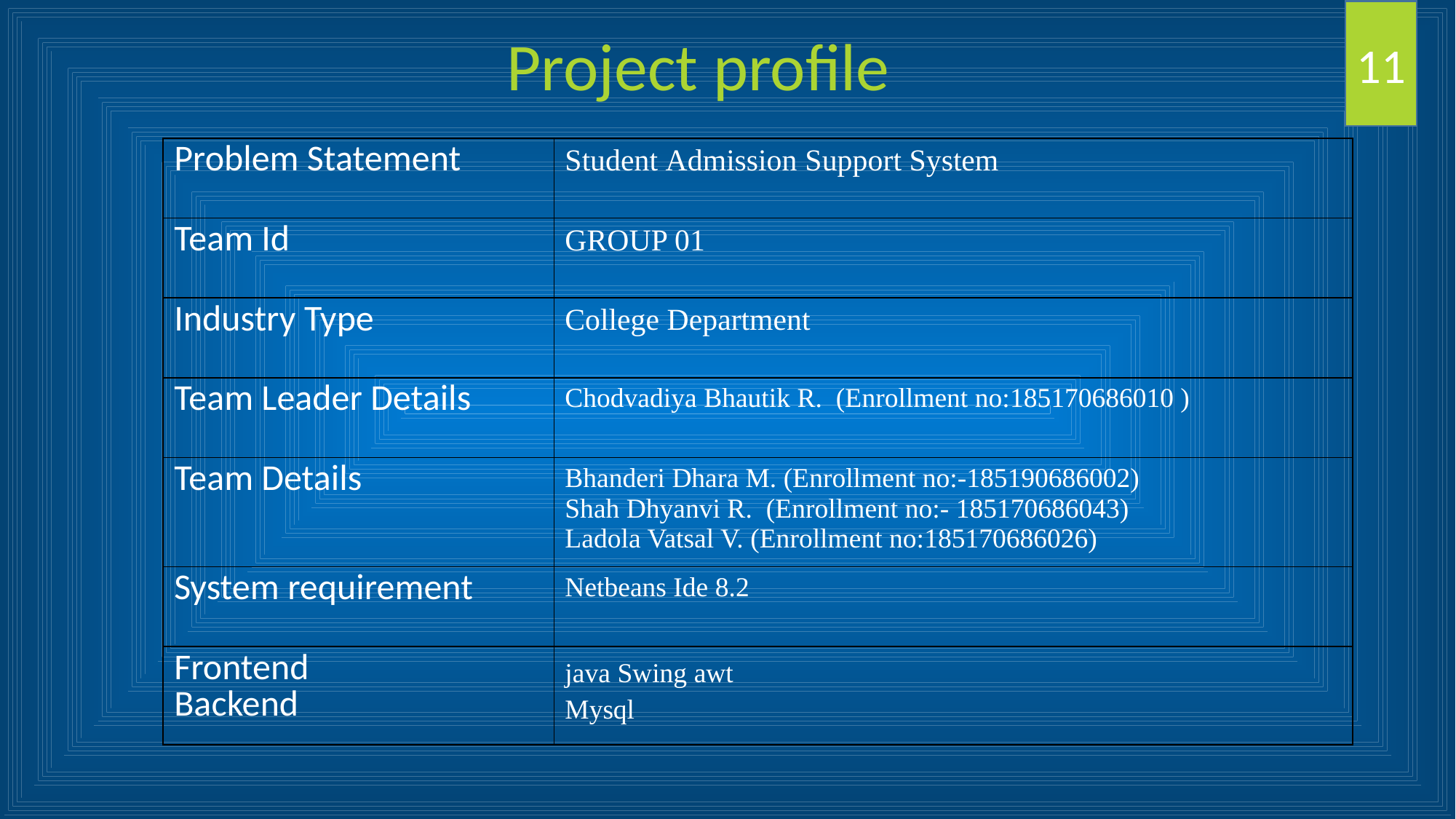

11
Project profile
| Problem Statement | Student Admission Support System |
| --- | --- |
| Team Id | GROUP 01 |
| Industry Type | College Department |
| Team Leader Details | Chodvadiya Bhautik R. (Enrollment no:185170686010 ) |
| Team Details | Bhanderi Dhara M. (Enrollment no:-185190686002) Shah Dhyanvi R. (Enrollment no:- 185170686043) Ladola Vatsal V. (Enrollment no:185170686026) |
| System requirement | Netbeans Ide 8.2 |
| Frontend Backend | java Swing awt Mysql |